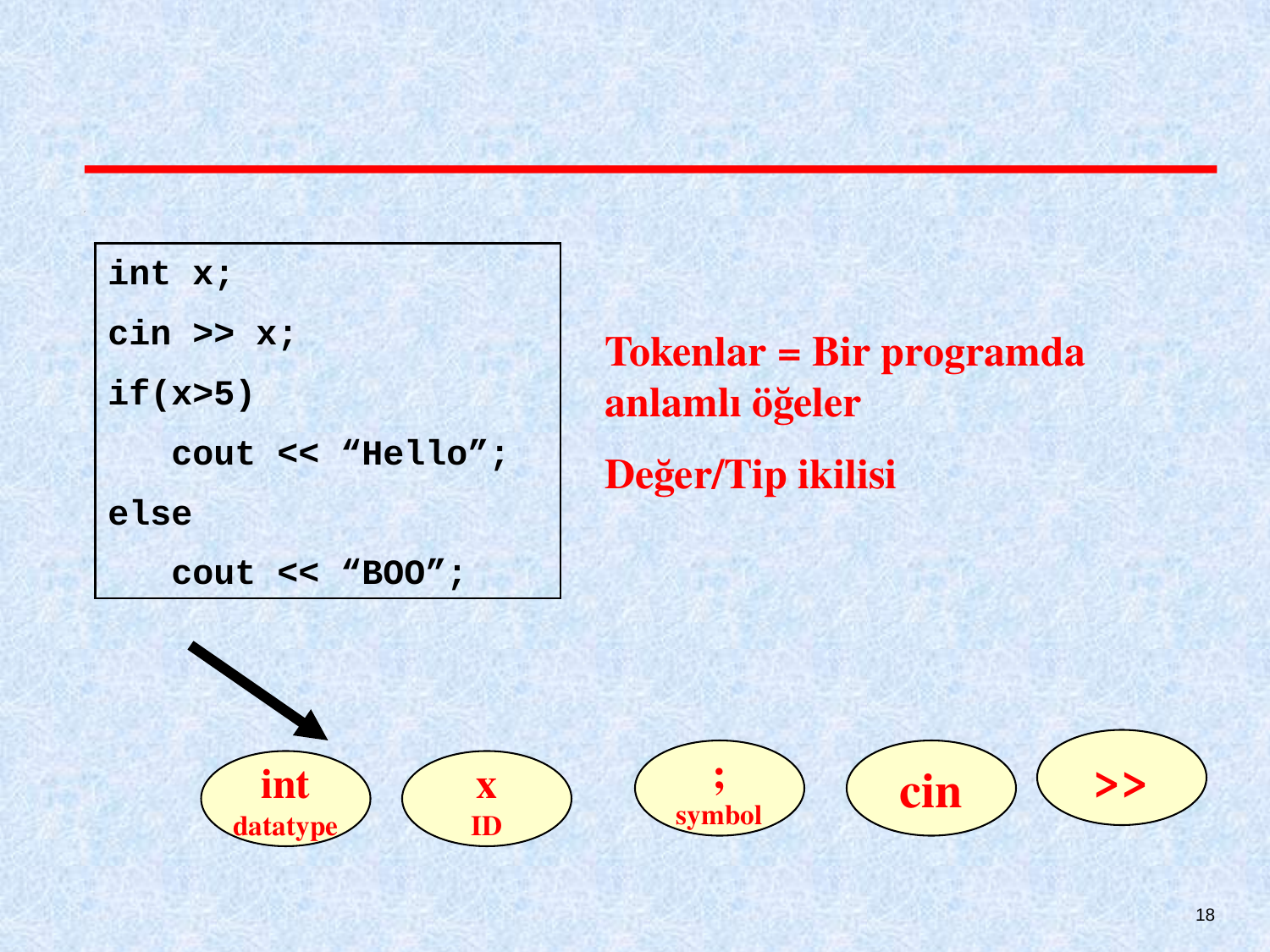

int x;
cin >> x;
if(x>5)
   cout << “Hello”;
else
   cout << “BOO”;

Tokenlar = Bir programda anlamlı öğeler
Değer/Tip ikilisi

>>
;
symbol
cin
int
datatype
x
ID
18